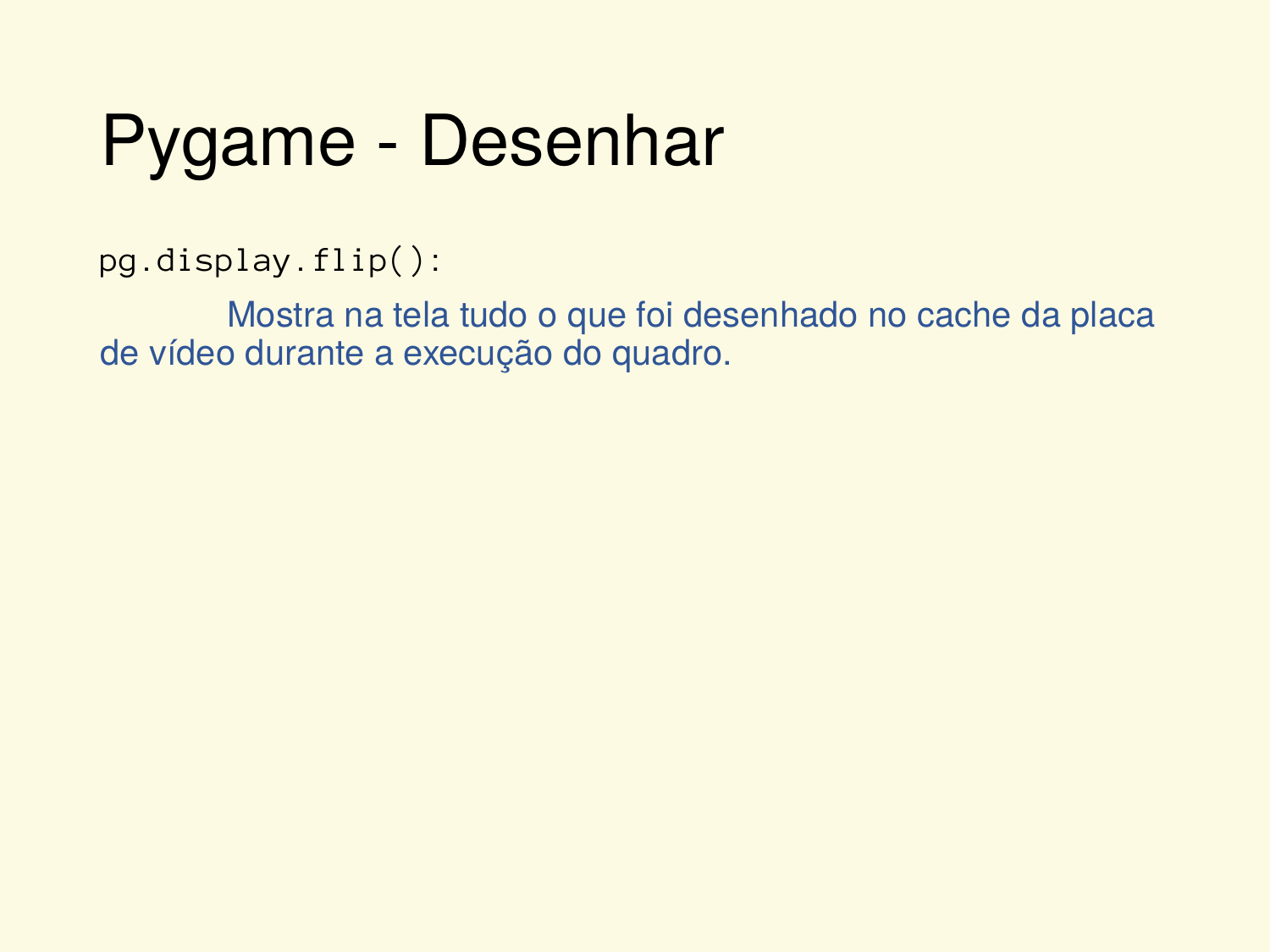

# Pygame - Desenhar
pg.display.flip():
	Mostra na tela tudo o que foi desenhado no cache da placa de vídeo durante a execução do quadro.